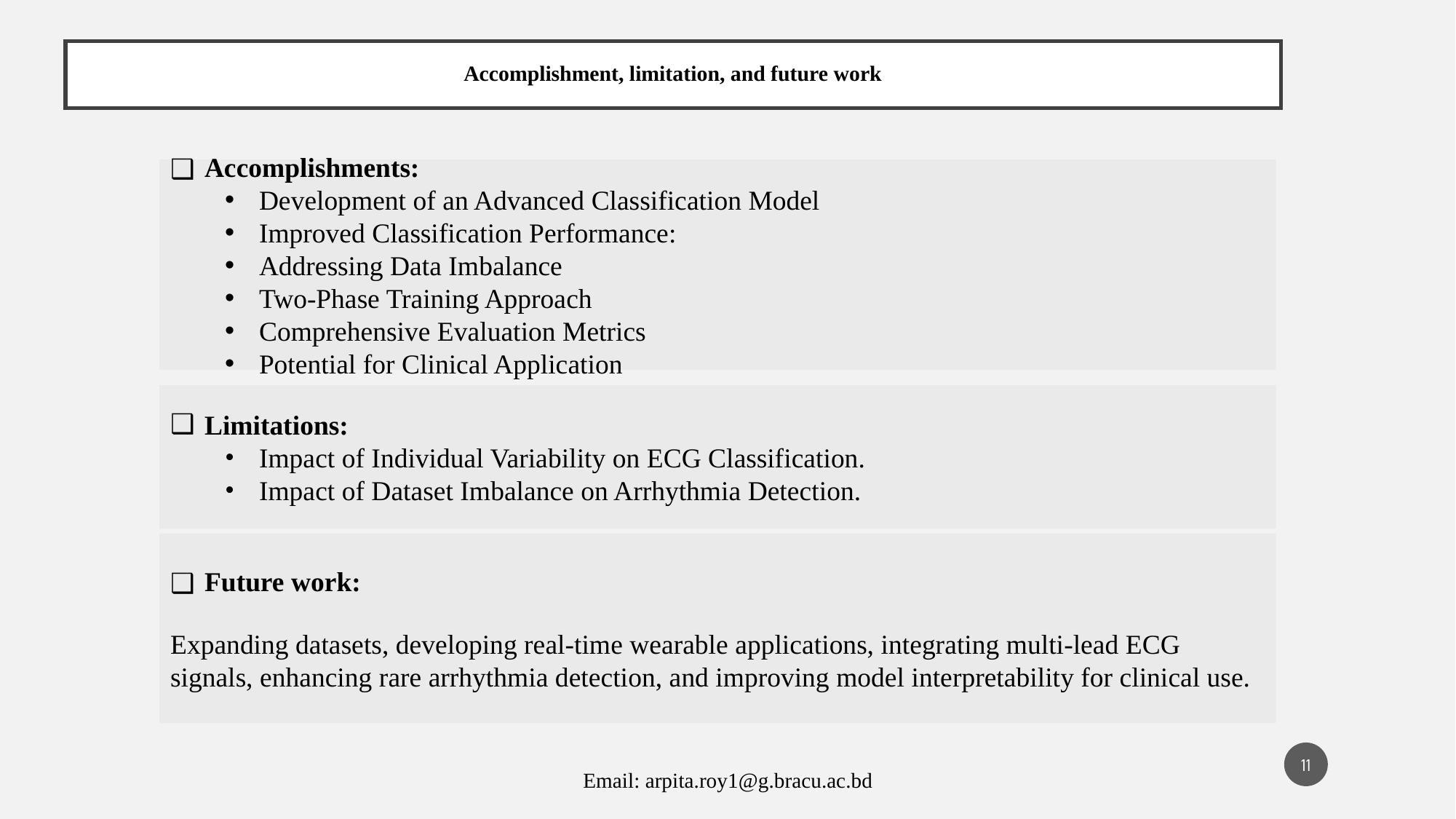

# Accomplishment, limitation, and future work
Accomplishments:
Development of an Advanced Classification Model
Improved Classification Performance:
Addressing Data Imbalance
Two-Phase Training Approach
Comprehensive Evaluation Metrics
Potential for Clinical Application
Limitations:
Impact of Individual Variability on ECG Classification.
Impact of Dataset Imbalance on Arrhythmia Detection.
Future work:
Expanding datasets, developing real-time wearable applications, integrating multi-lead ECG signals, enhancing rare arrhythmia detection, and improving model interpretability for clinical use.
11
Email: arpita.roy1@g.bracu.ac.bd